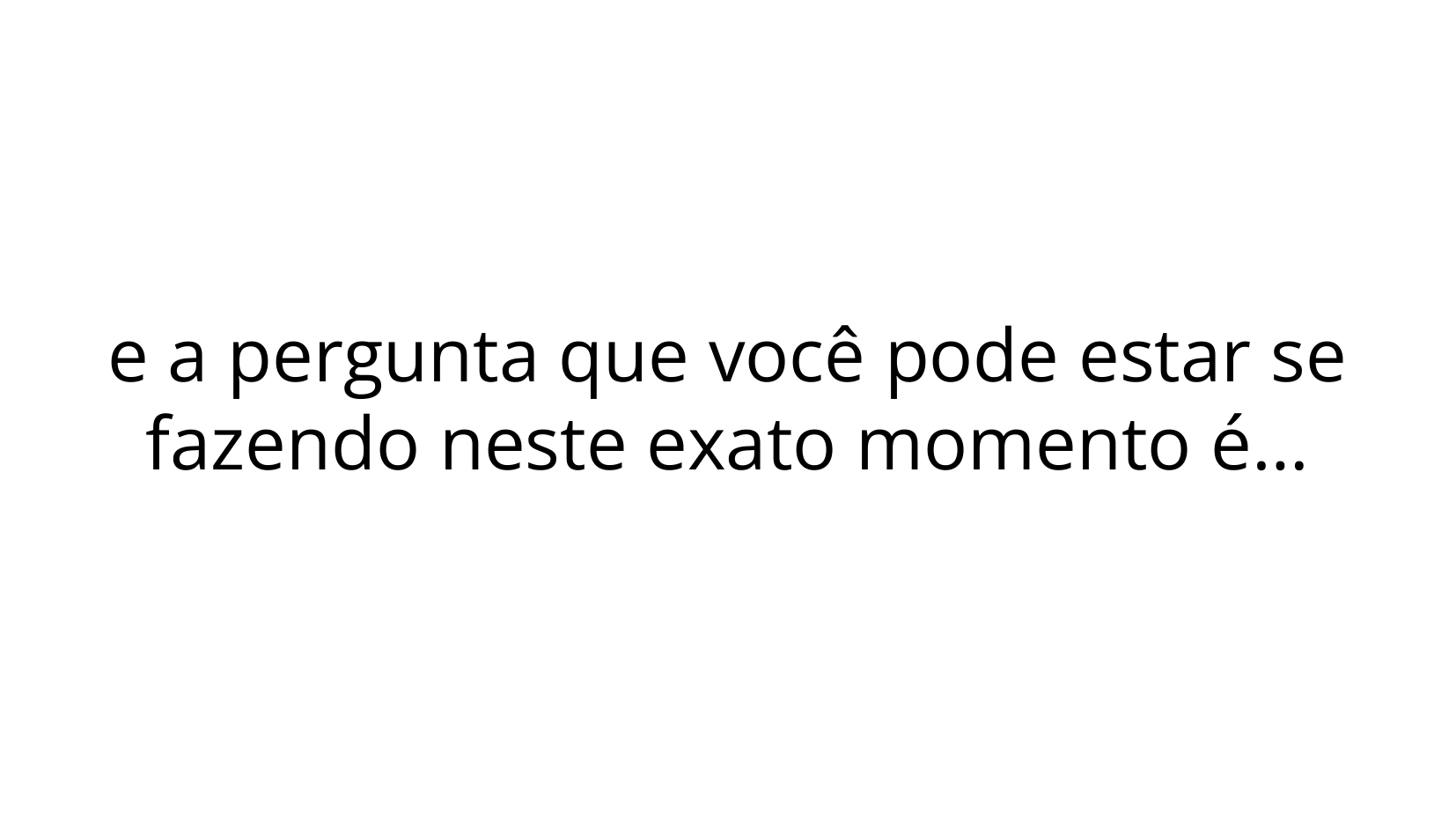

e a pergunta que você pode estar se fazendo neste exato momento é…